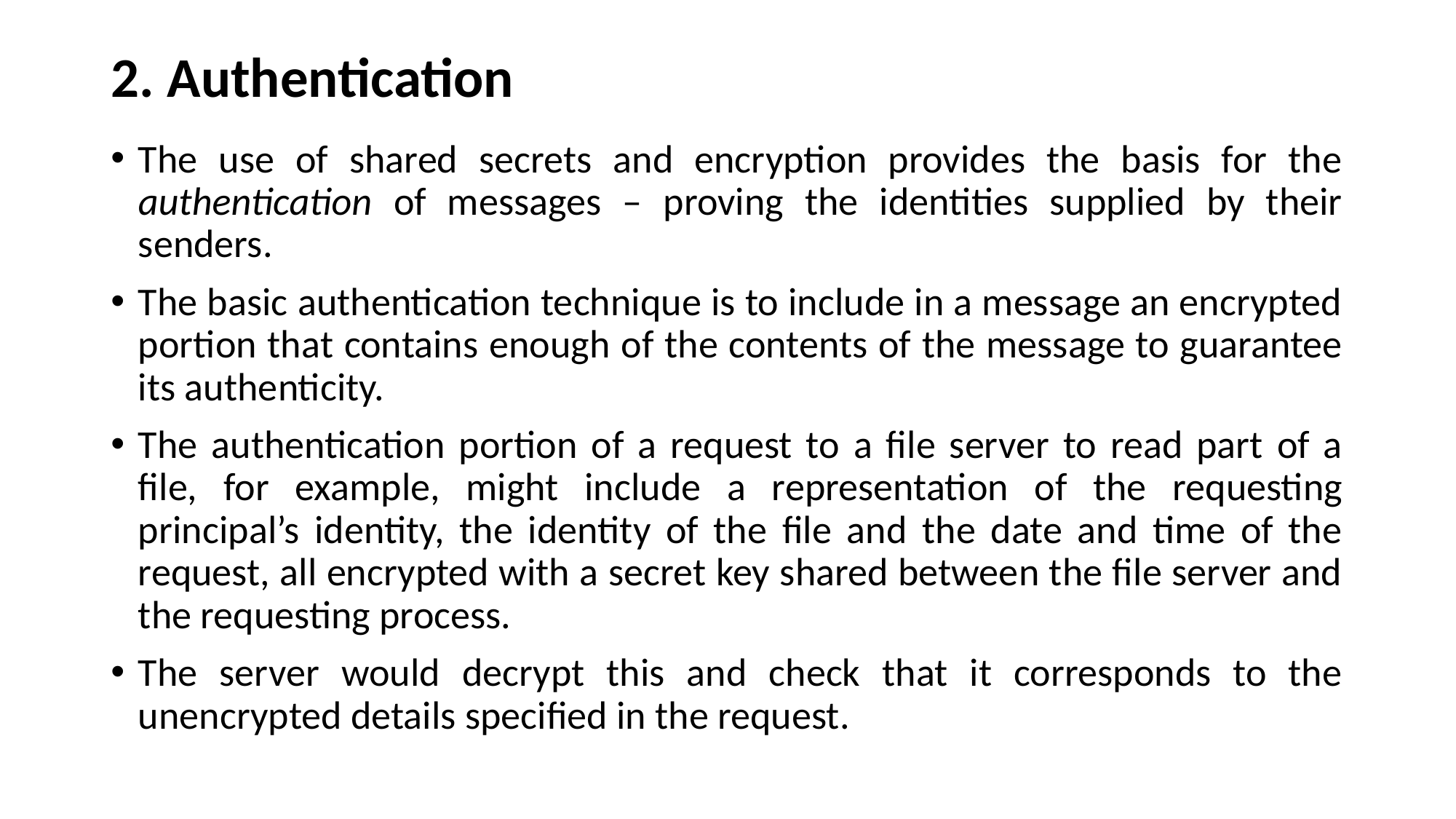

# 2. Authentication
The use of shared secrets and encryption provides the basis for the authentication of messages – proving the identities supplied by their senders.
The basic authentication technique is to include in a message an encrypted portion that contains enough of the contents of the message to guarantee its authenticity.
The authentication portion of a request to a file server to read part of a file, for example, might include a representation of the requesting principal’s identity, the identity of the file and the date and time of the request, all encrypted with a secret key shared between the file server and the requesting process.
The server would decrypt this and check that it corresponds to the unencrypted details specified in the request.